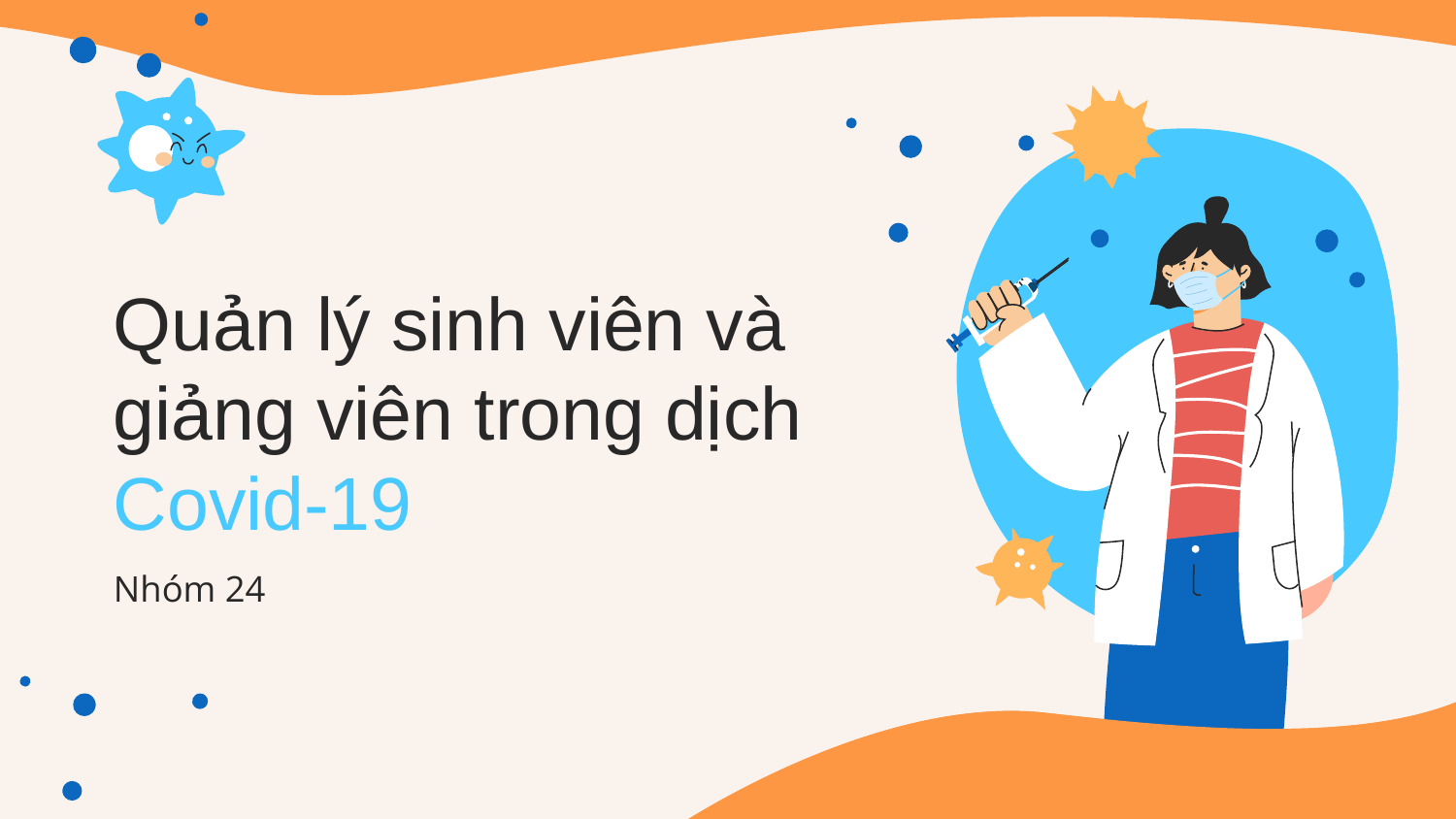

# Quản lý sinh viên và giảng viên trong dịch Covid-19

Nhóm 24